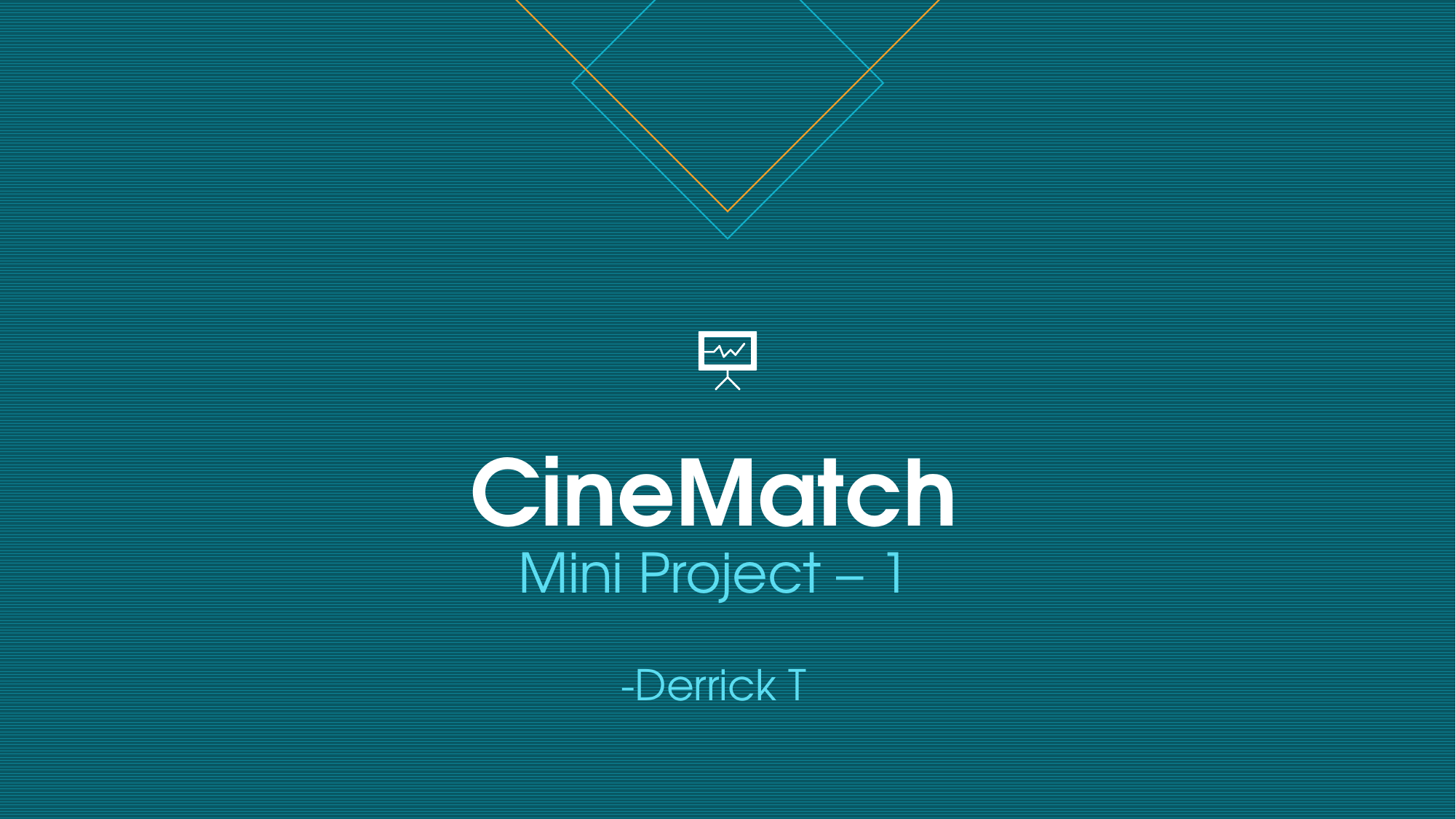

# CineMatch Mini Project – 1 -Derrick T